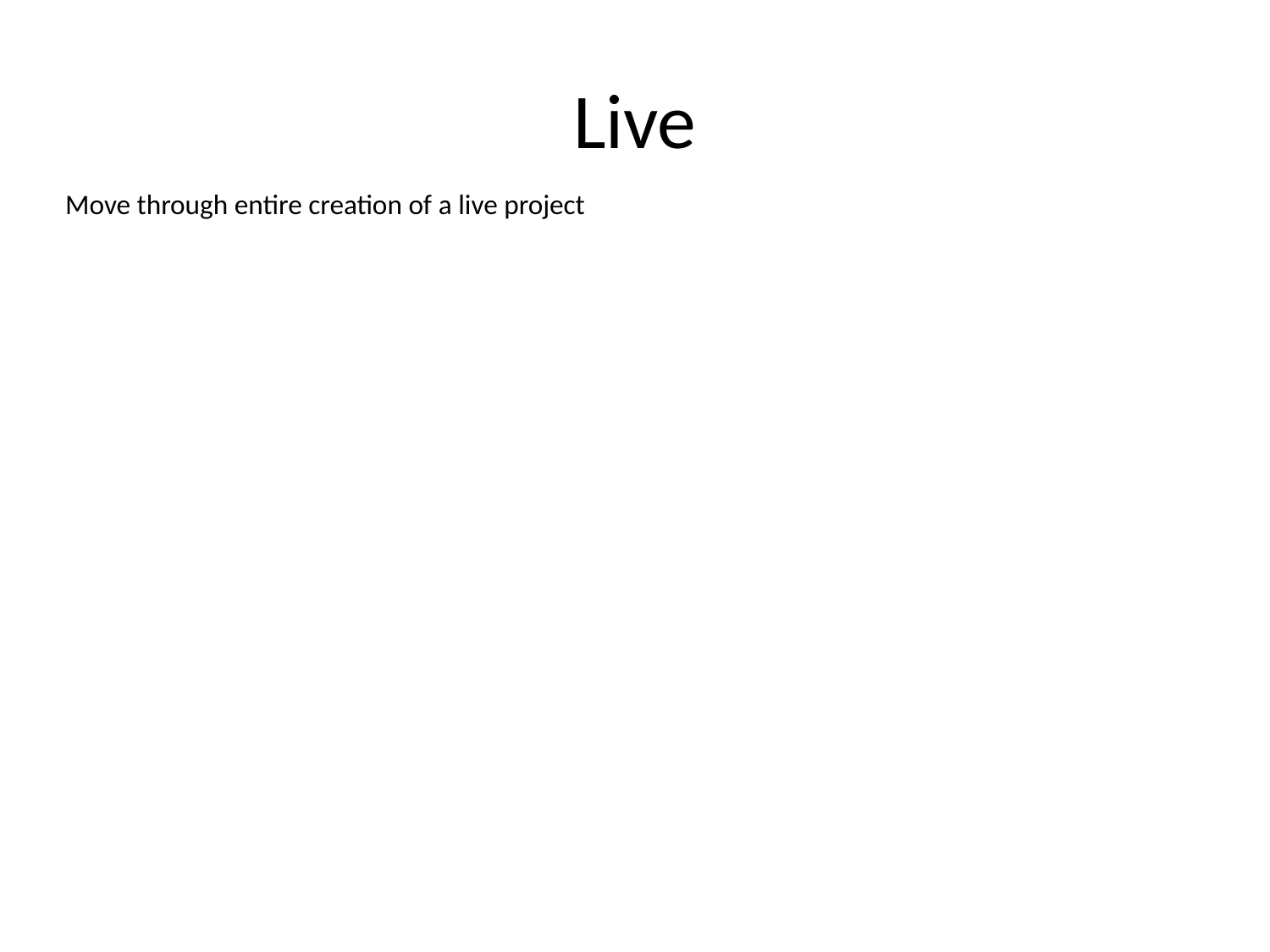

# Live
Move through entire creation of a live project